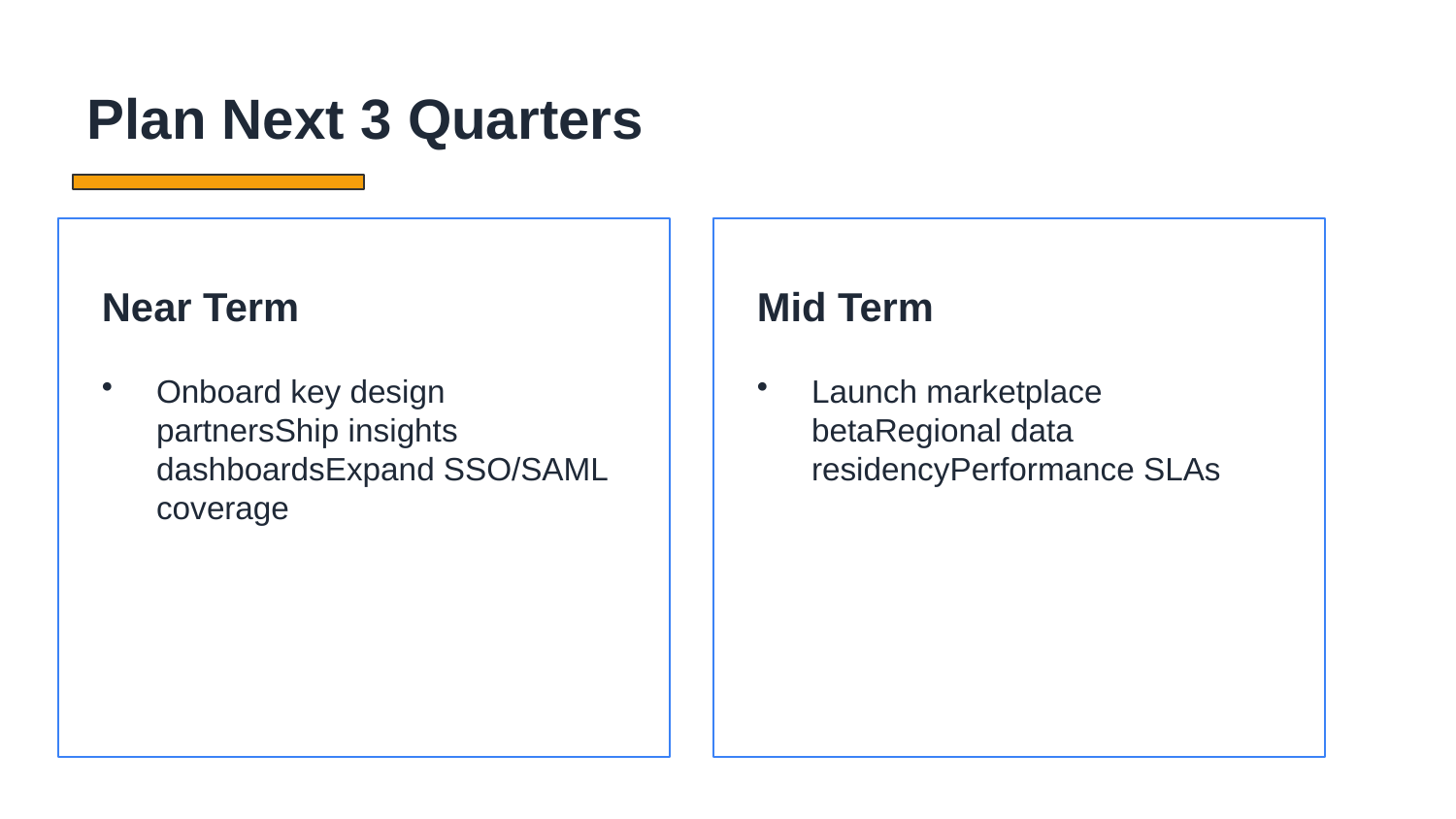

Plan Next 3 Quarters

Near Term
Mid Term
Onboard key design partnersShip insights dashboardsExpand SSO/SAML coverage
Launch marketplace betaRegional data residencyPerformance SLAs